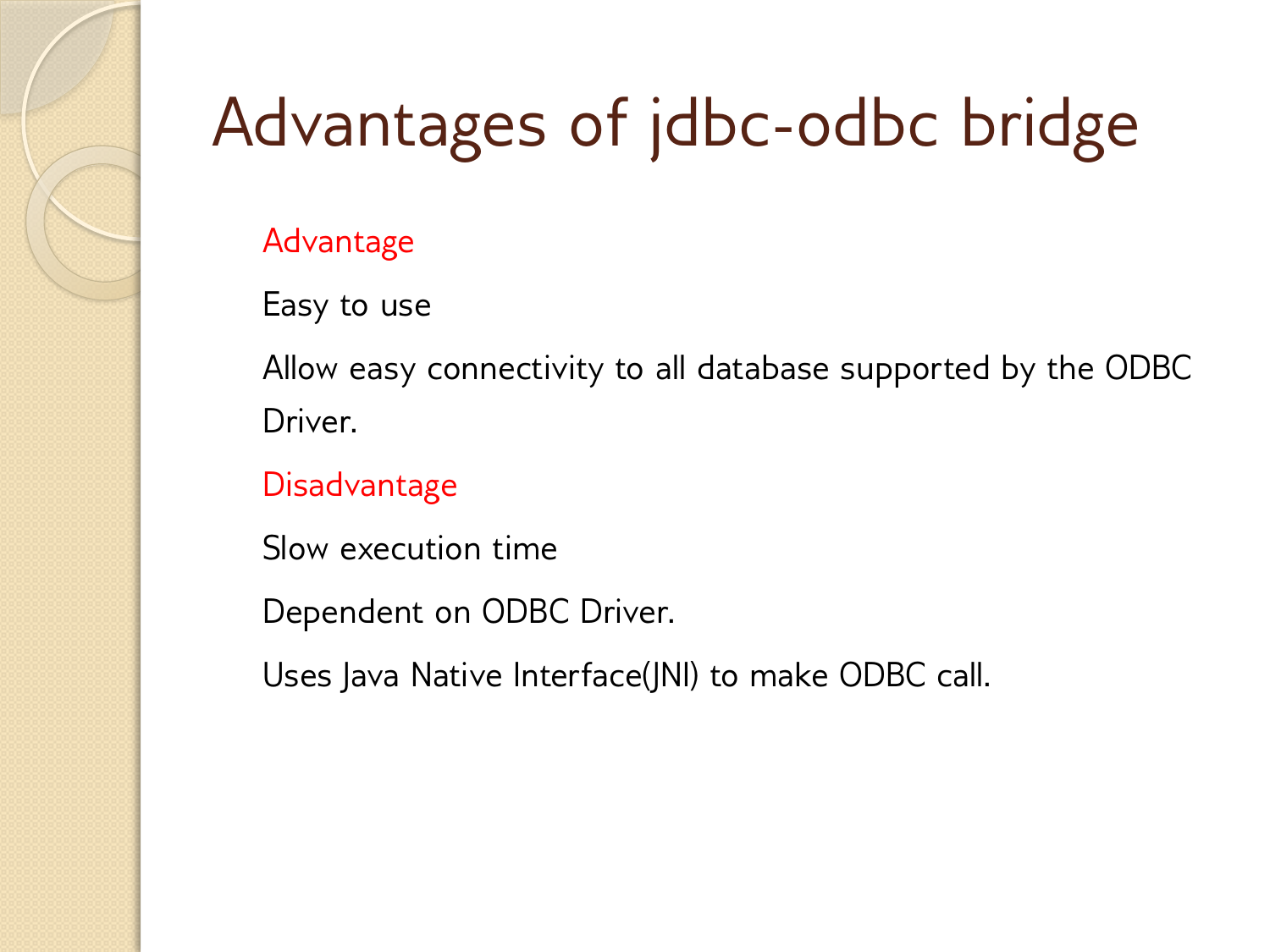

# Advantages of jdbc-odbc bridge
	Advantage
	Easy to use
	Allow easy connectivity to all database supported by the ODBC Driver.
	Disadvantage
	Slow execution time
	Dependent on ODBC Driver.
	Uses Java Native Interface(JNI) to make ODBC call.